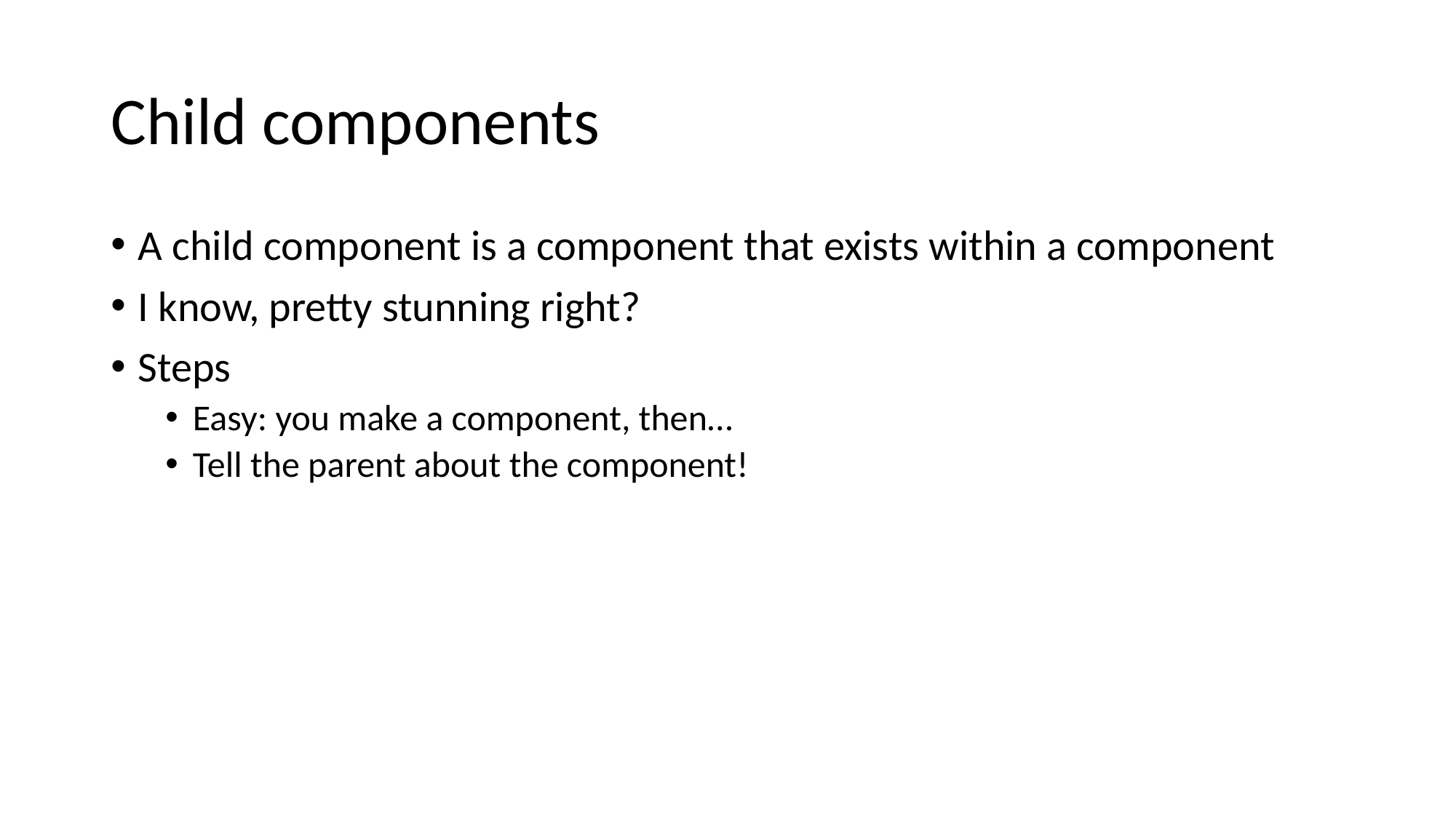

# Child components
A child component is a component that exists within a component
I know, pretty stunning right?
Steps
Easy: you make a component, then…
Tell the parent about the component!